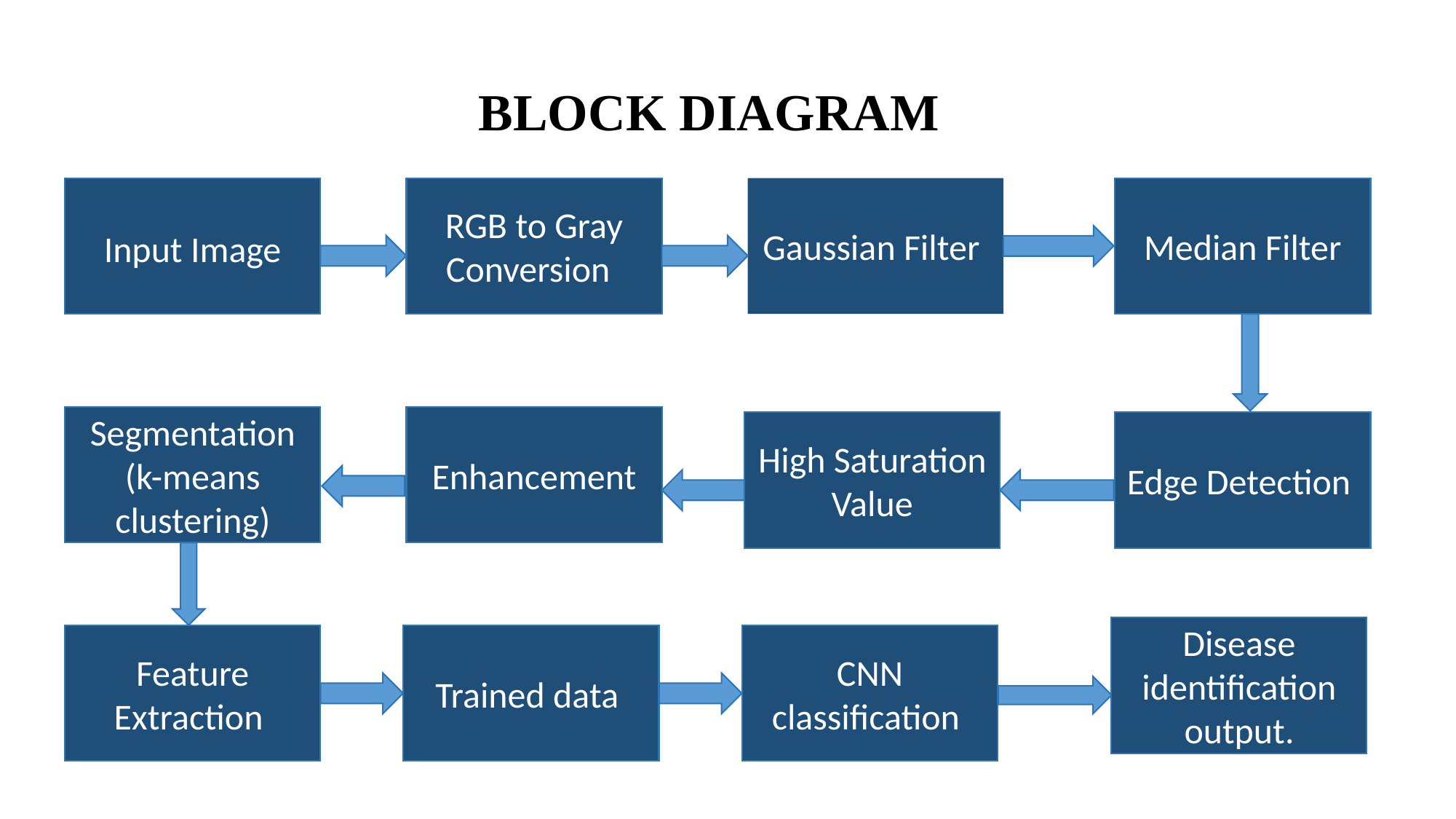

# BLOCK DIAGRAM
Input Image
RGB to Gray Conversion
Gaussian Filter
Median Filter

Segmentation
(k-means clustering)
Enhancement
High Saturation Value
Edge Detection

Disease identification output.
Feature Extraction
Trained data
CNN classification